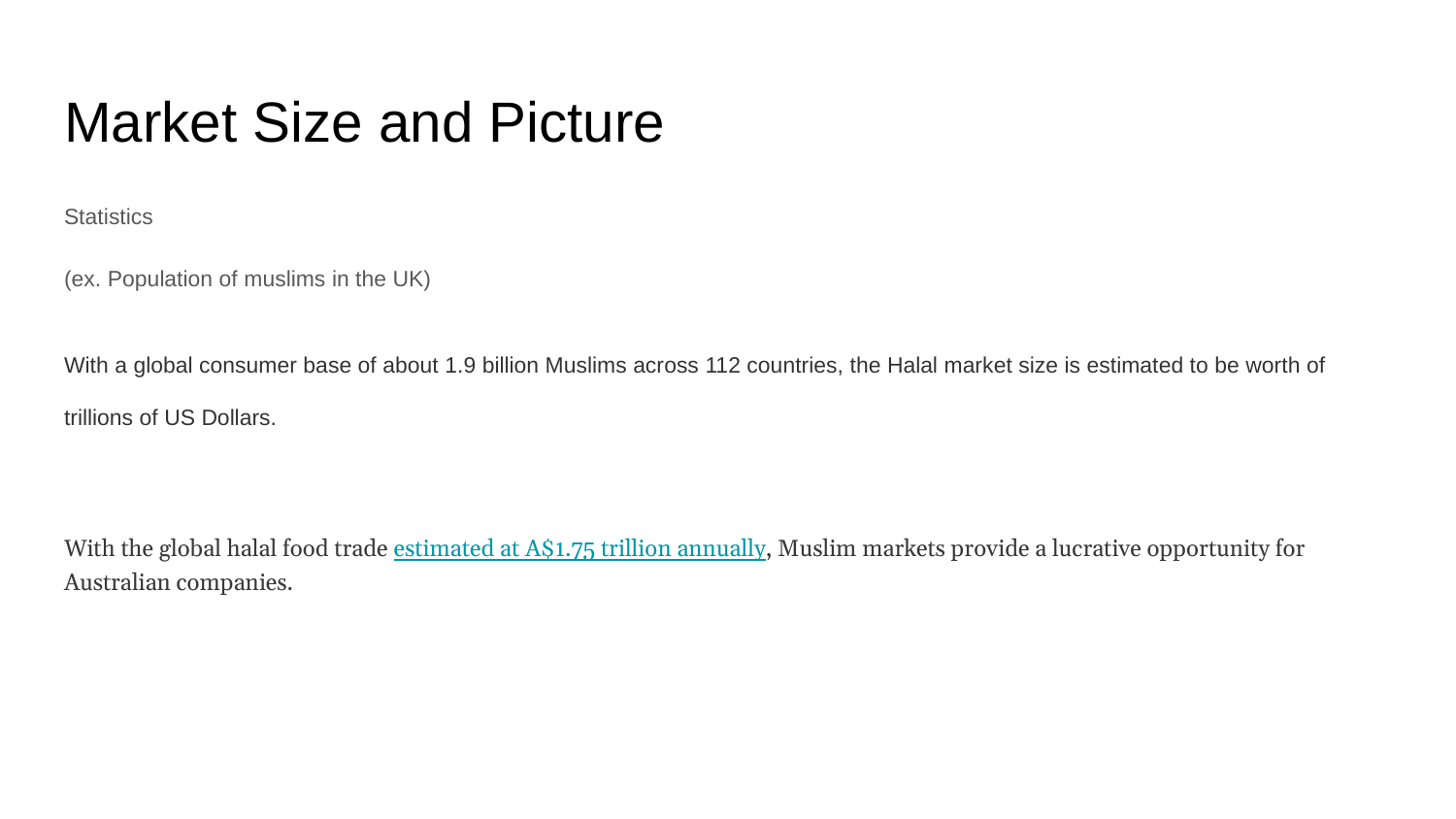

# Market Size and Picture
Statistics
(ex. Population of muslims in the UK)
With a global consumer base of about 1.9 billion Muslims across 112 countries, the Halal market size is estimated to be worth of trillions of US Dollars.

With the global halal food trade estimated at A$1.75 trillion annually, Muslim markets provide a lucrative opportunity for Australian companies.